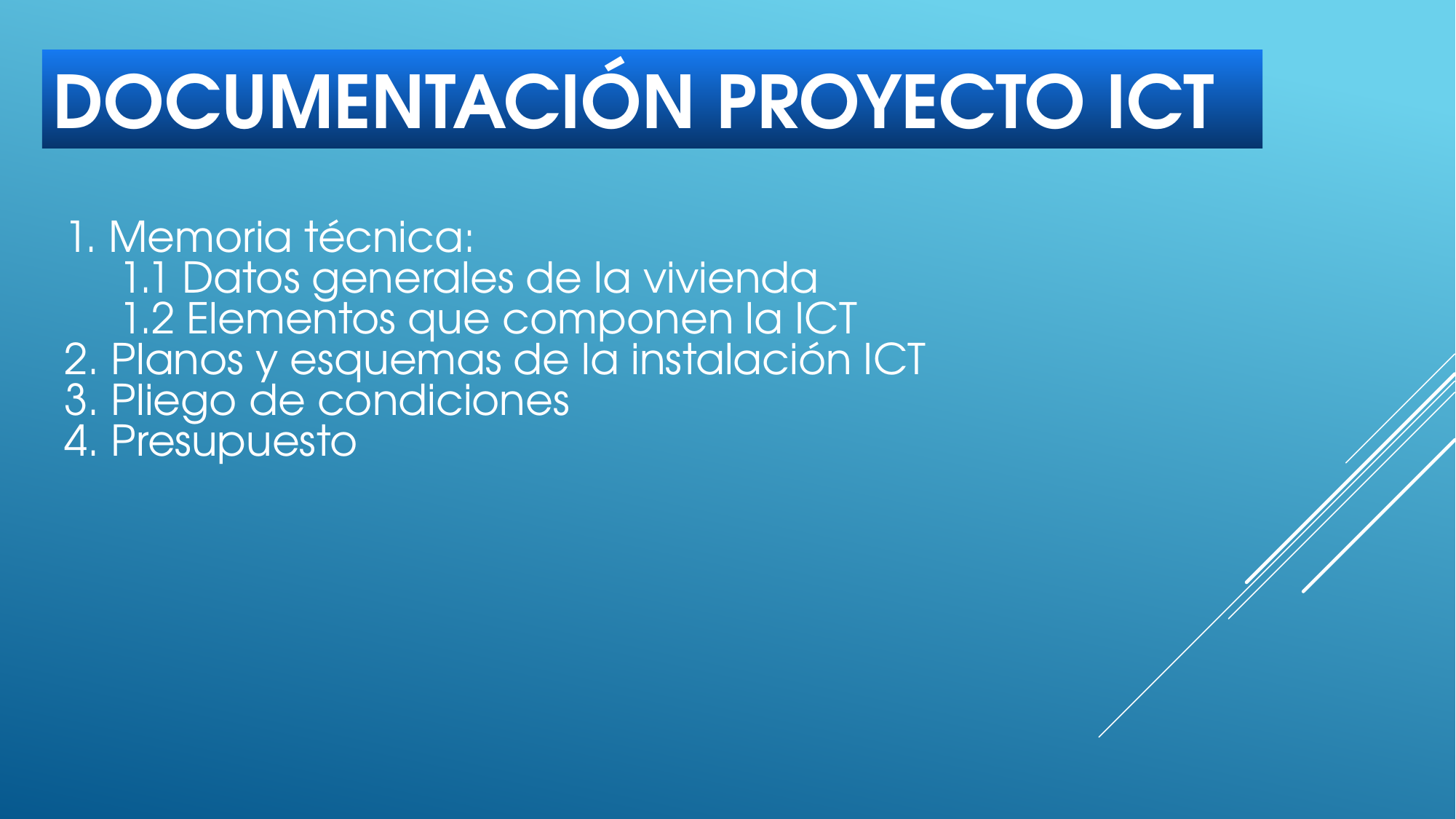

DOCUMENTACIÓN PROYECTO ICT
1. Memoria técnica:
1.1 Datos generales de la vivienda
1.2 Elementos que componen la ICT
2. Planos y esquemas de la instalación ICT
3. Pliego de condiciones
4. Presupuesto